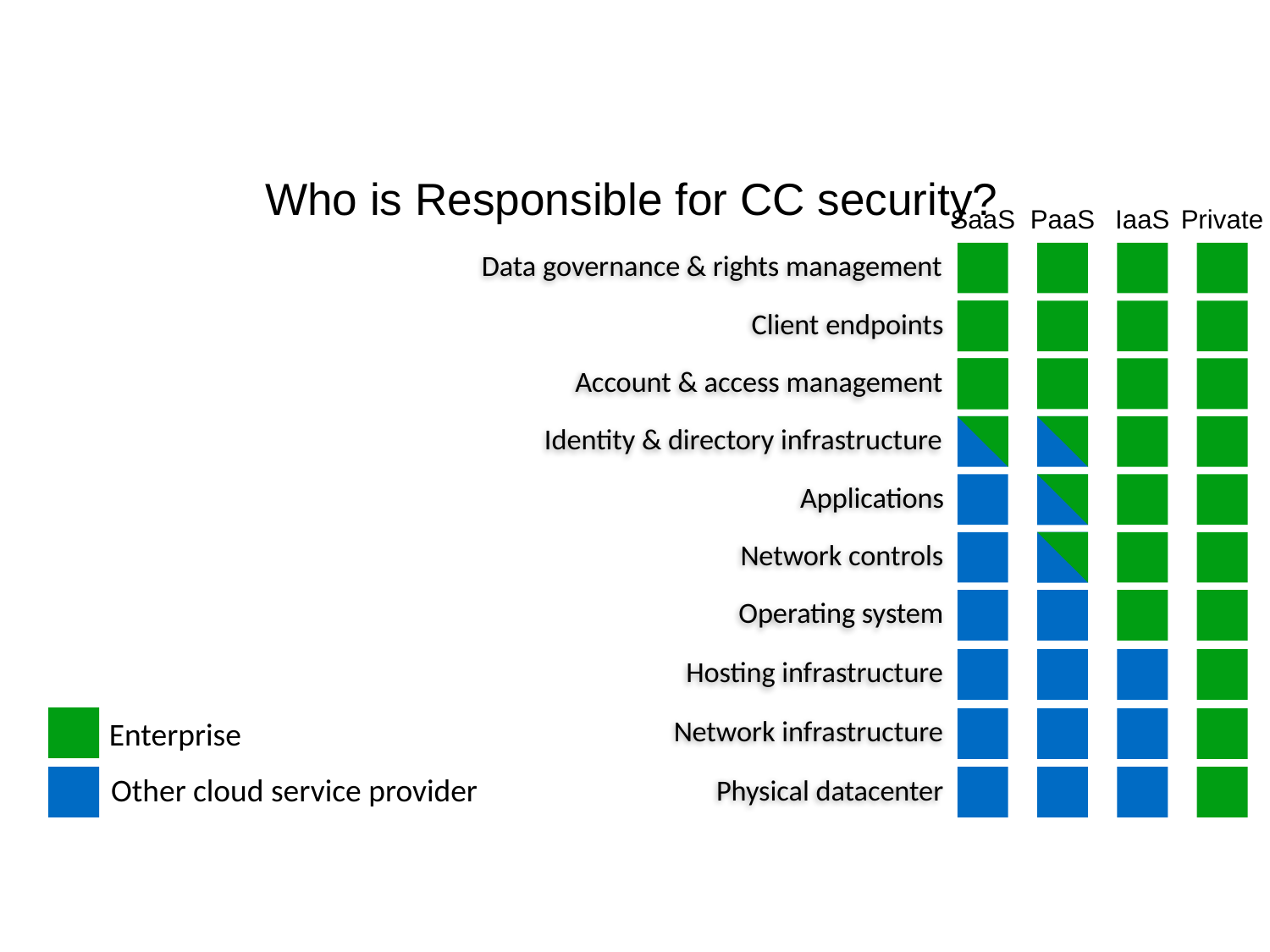

# Who is Responsible for CC security?
SaaS
PaaS
IaaS
Private

Data governance & rights management
Client endpoints
Account & access management
Identity & directory infrastructure
Applications
Network controls
Operating system
Hosting infrastructure
Network infrastructure
Physical datacenter

Enterprise
Other cloud service provider